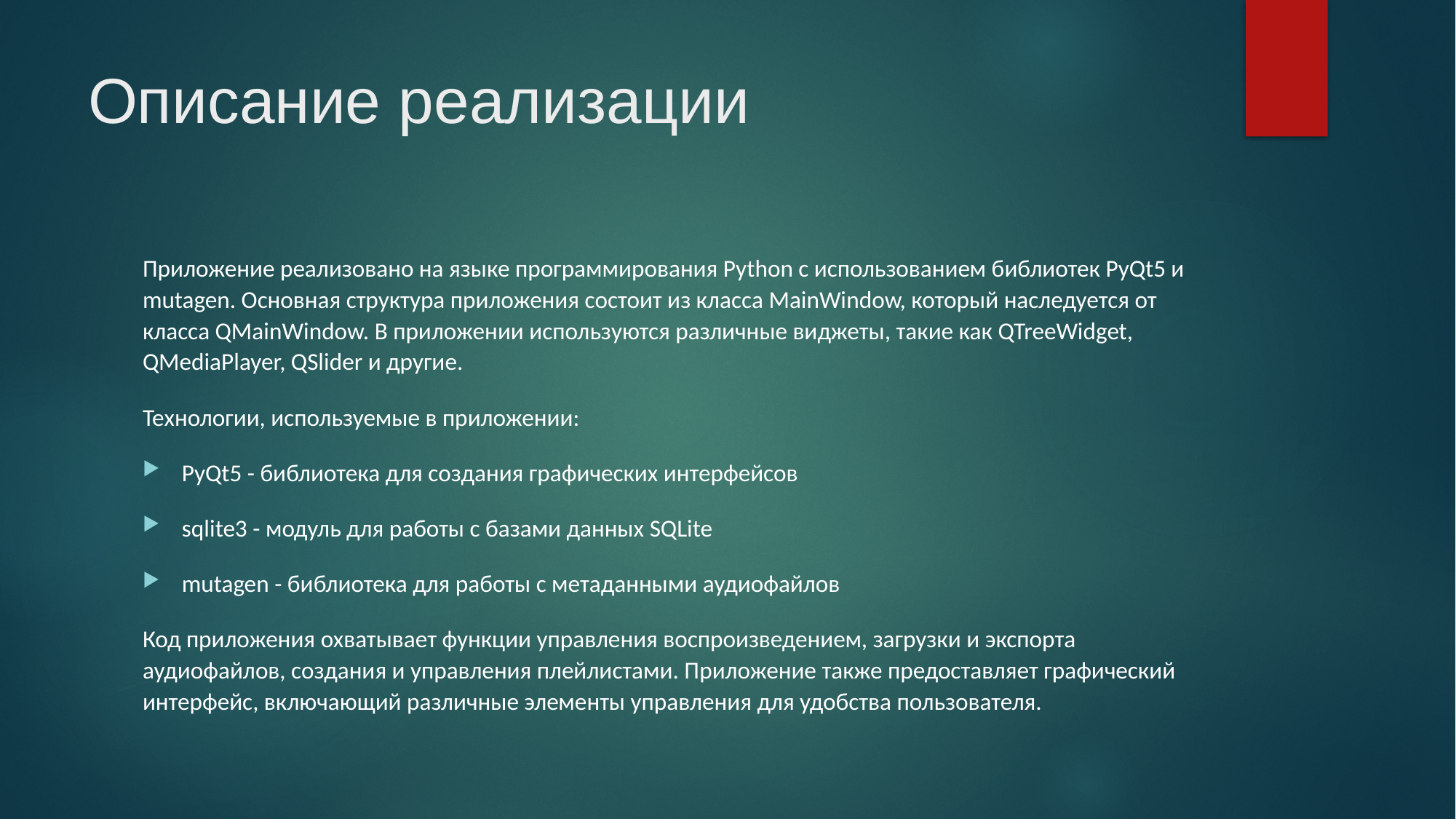

# Описание реализации
Приложение реализовано на языке программирования Python с использованием библиотек PyQt5 и mutagen. Основная структура приложения состоит из класса MainWindow, который наследуется от класса QMainWindow. В приложении используются различные виджеты, такие как QTreeWidget, QMediaPlayer, QSlider и другие.
Технологии, используемые в приложении:
PyQt5 - библиотека для создания графических интерфейсов
sqlite3 - модуль для работы с базами данных SQLite
mutagen - библиотека для работы с метаданными аудиофайлов
Код приложения охватывает функции управления воспроизведением, загрузки и экспорта аудиофайлов, создания и управления плейлистами. Приложение также предоставляет графический интерфейс, включающий различные элементы управления для удобства пользователя.